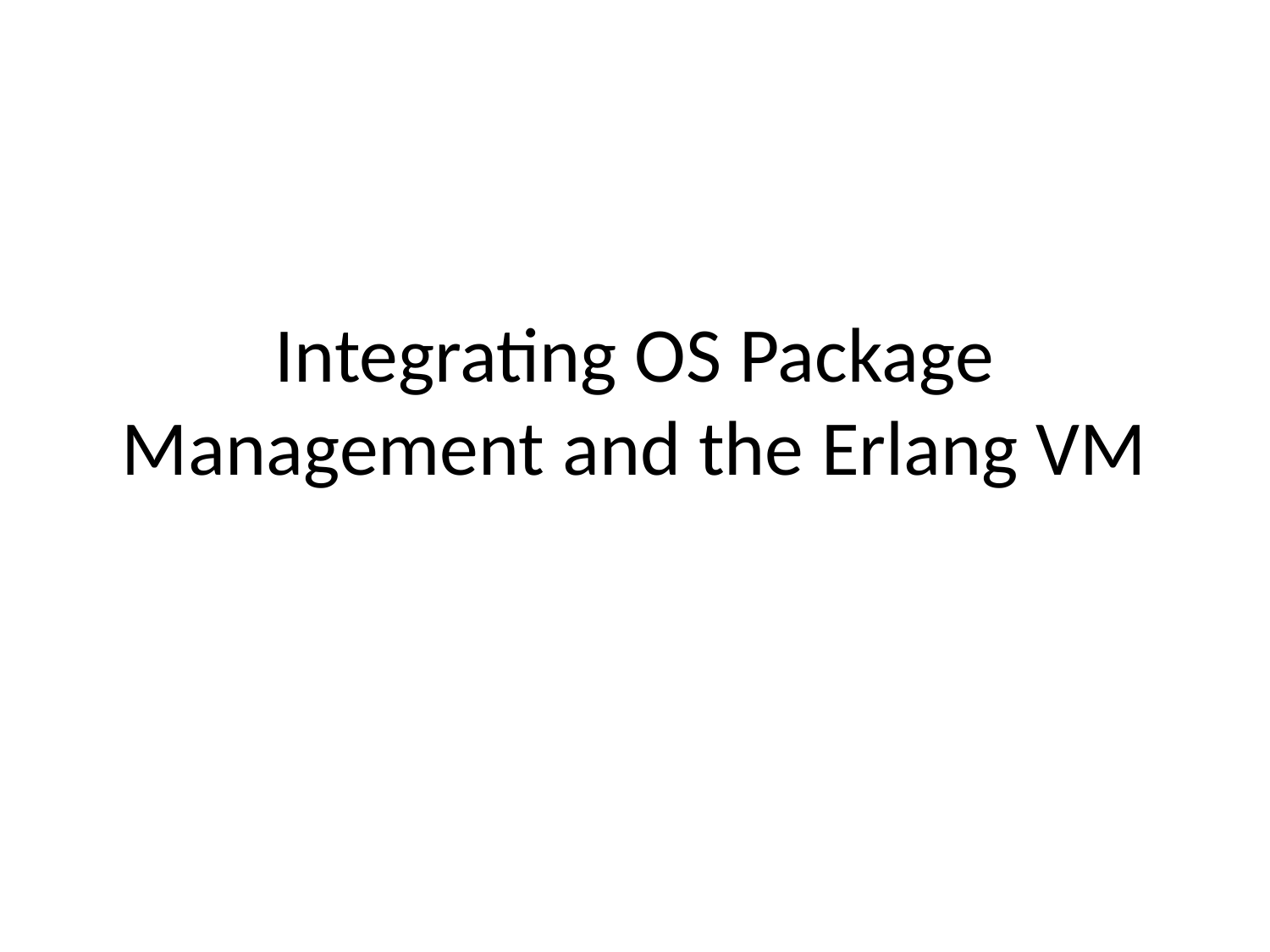

# Integrating OS Package Management and the Erlang VM